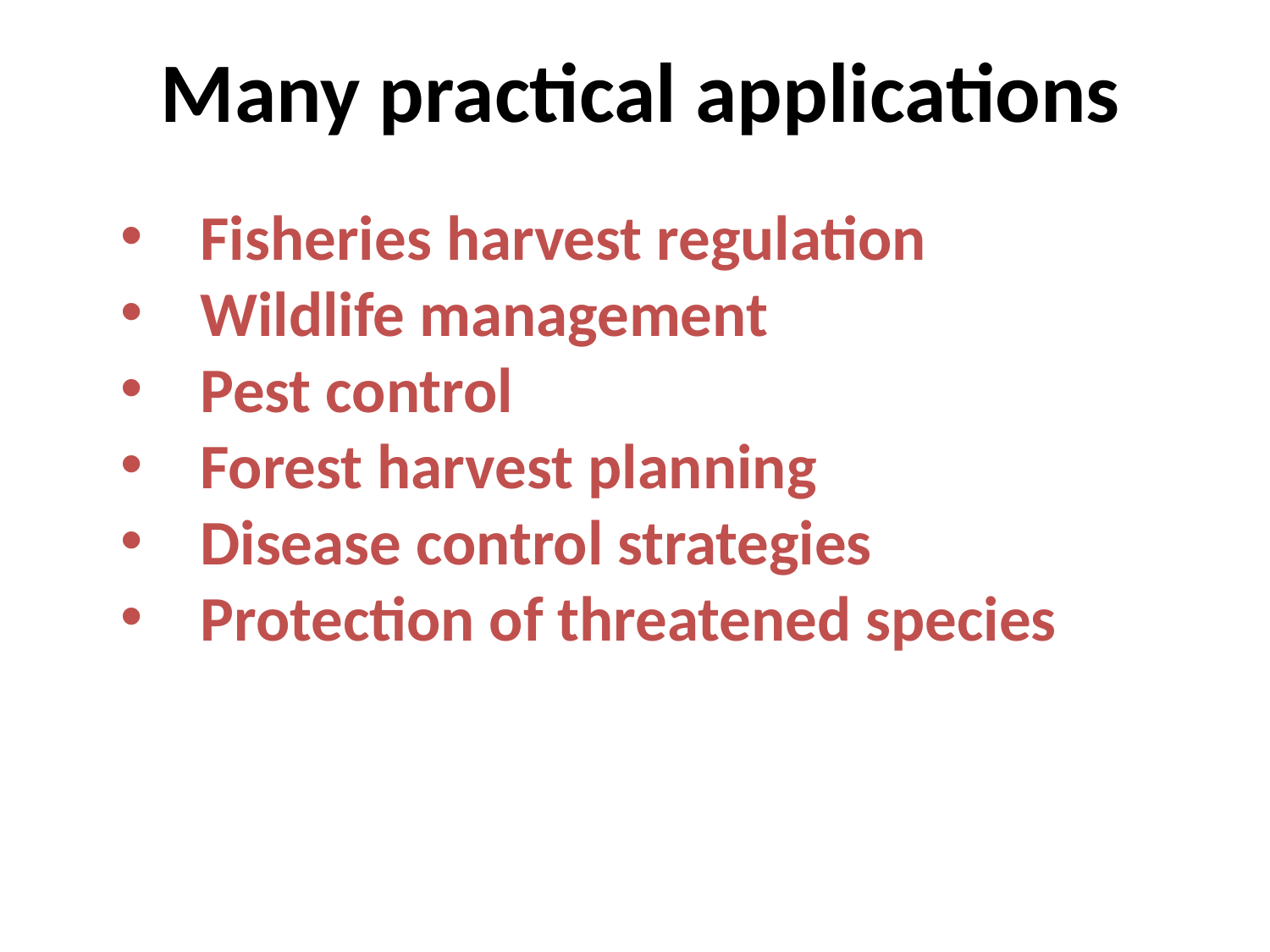

Many practical applications
Fisheries harvest regulation
Wildlife management
Pest control
Forest harvest planning
Disease control strategies
Protection of threatened species